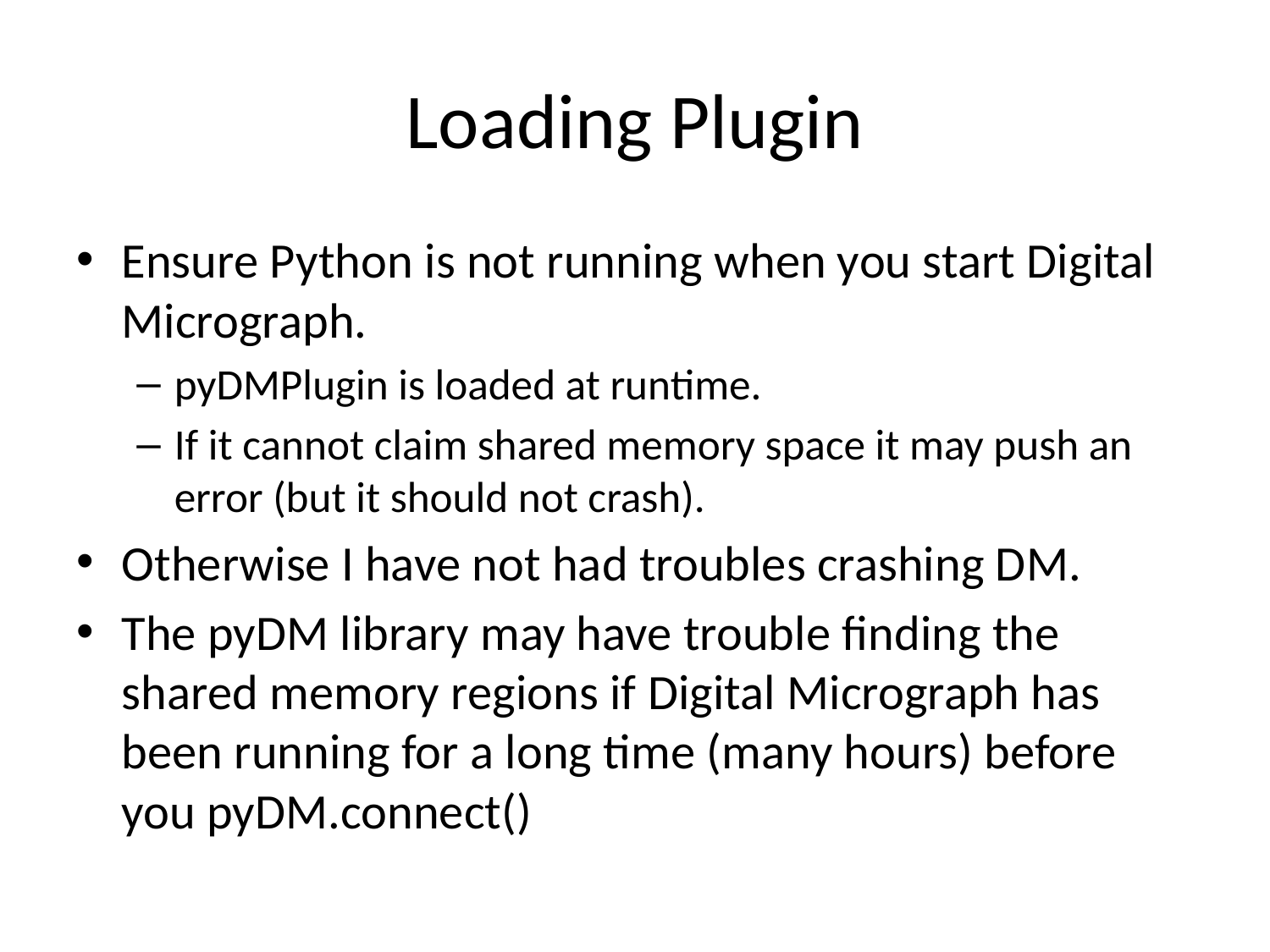

# Loading Plugin
Ensure Python is not running when you start Digital Micrograph.
pyDMPlugin is loaded at runtime.
If it cannot claim shared memory space it may push an error (but it should not crash).
Otherwise I have not had troubles crashing DM.
The pyDM library may have trouble finding the shared memory regions if Digital Micrograph has been running for a long time (many hours) before you pyDM.connect()